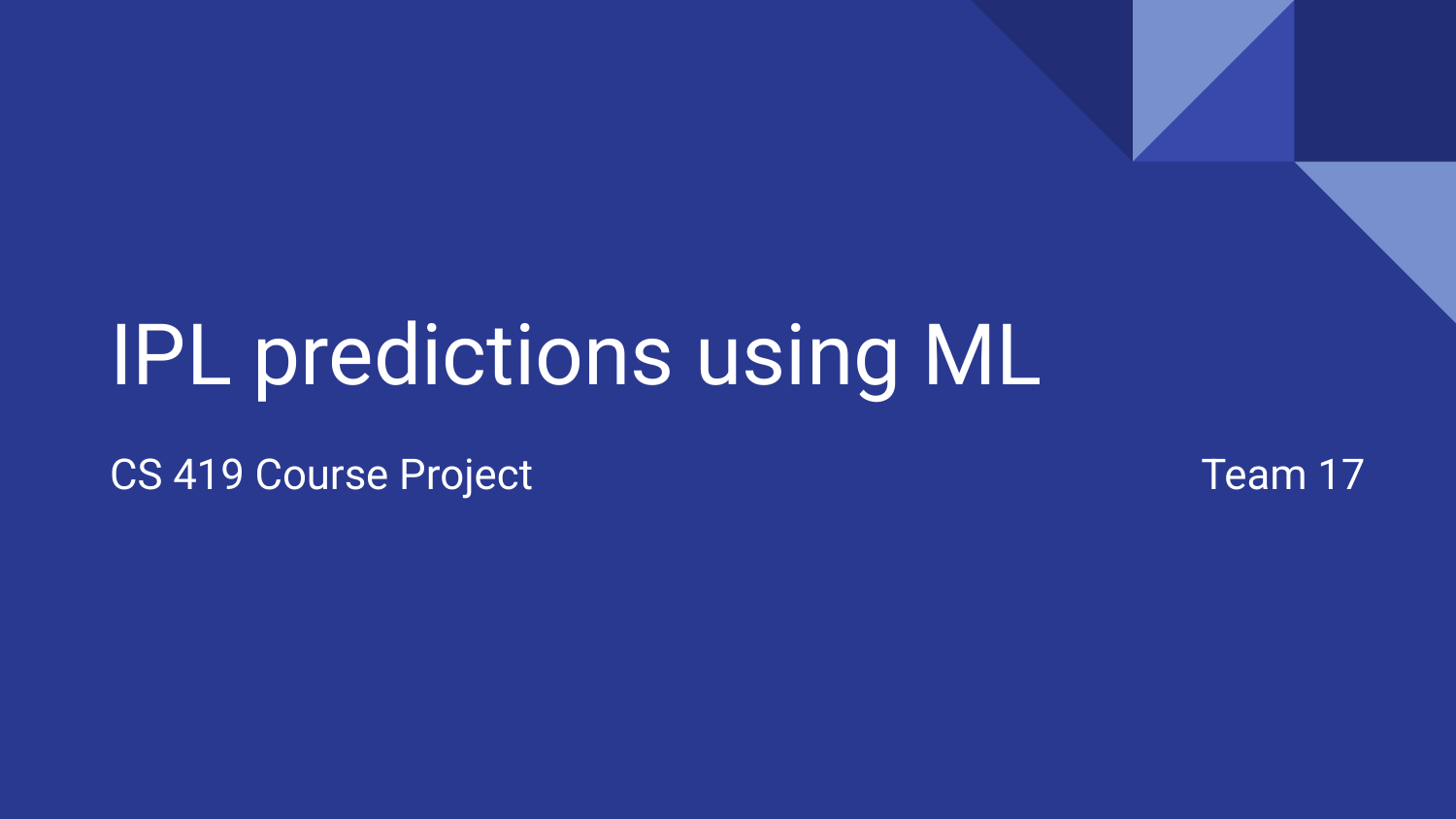

# IPL predictions using ML
CS 419 Course Project                                                                Team 17